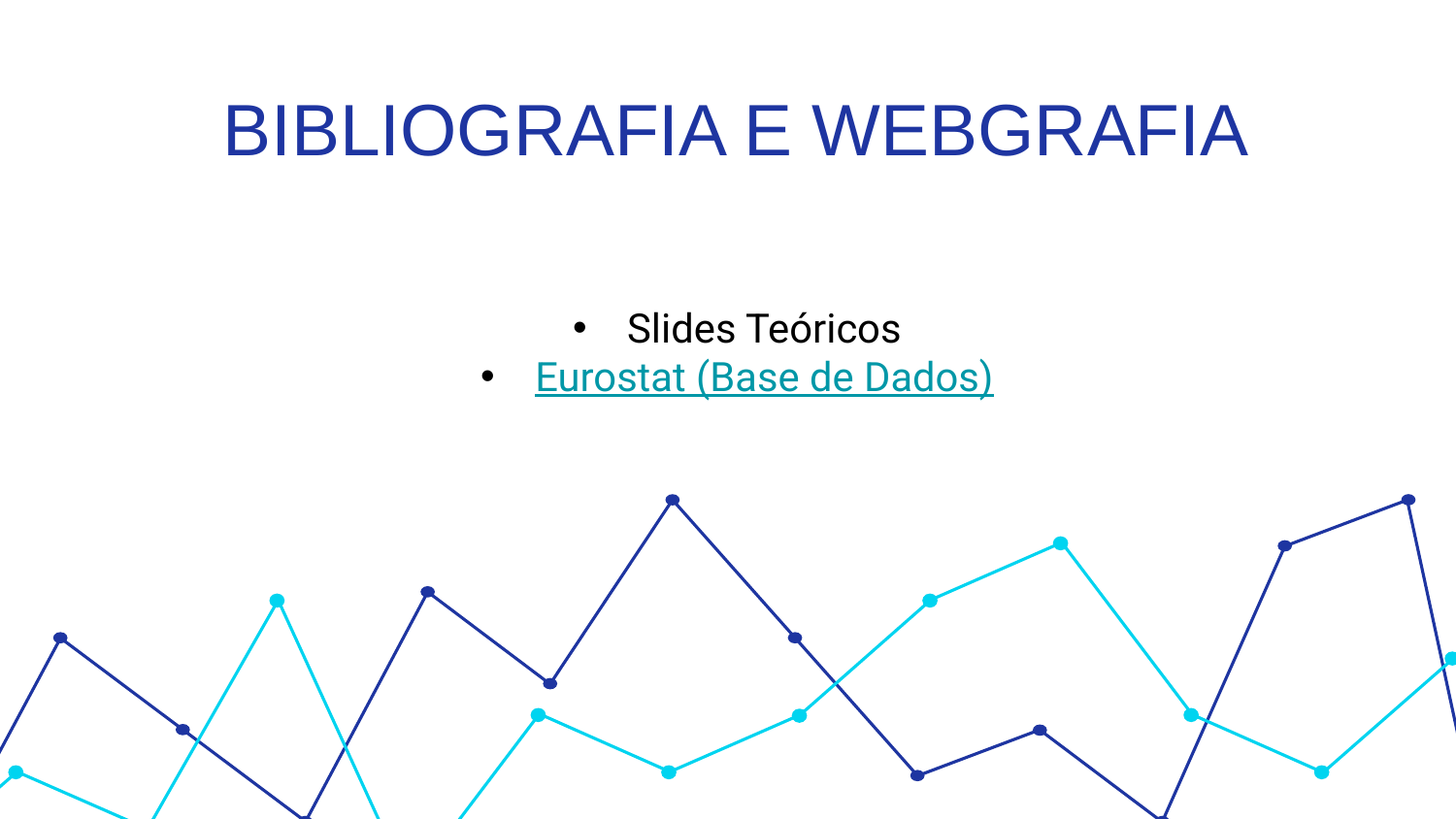

# BIBLIOGRAFIA E WEBGRAFIA
Slides Teóricos
Eurostat (Base de Dados)